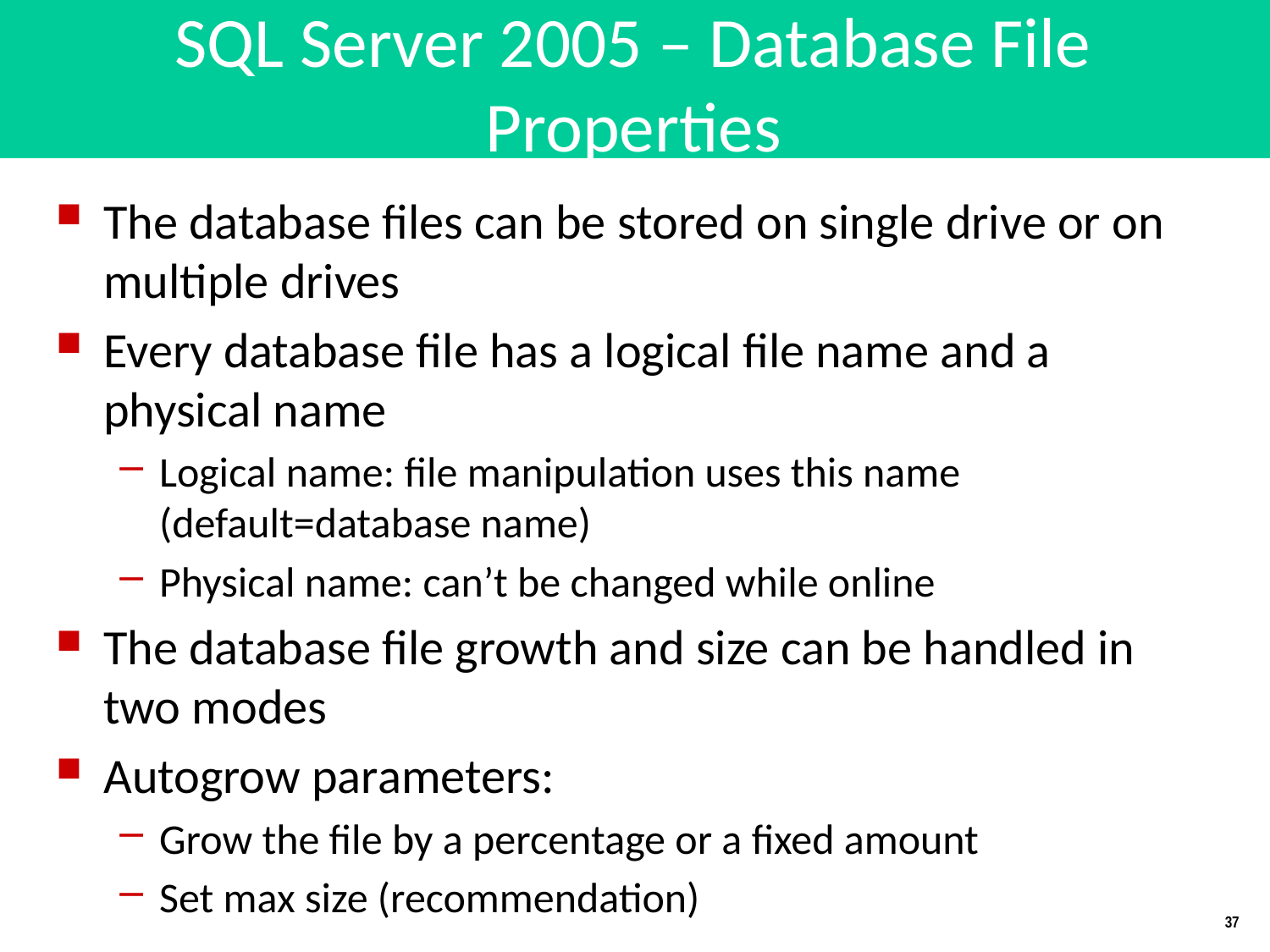

# SQL Server 2005 – Database File Properties
The database files can be stored on single drive or on multiple drives
Every database file has a logical file name and a physical name
Logical name: file manipulation uses this name (default=database name)
Physical name: can’t be changed while online
The database file growth and size can be handled in two modes
Autogrow parameters:
Grow the file by a percentage or a fixed amount
Set max size (recommendation)